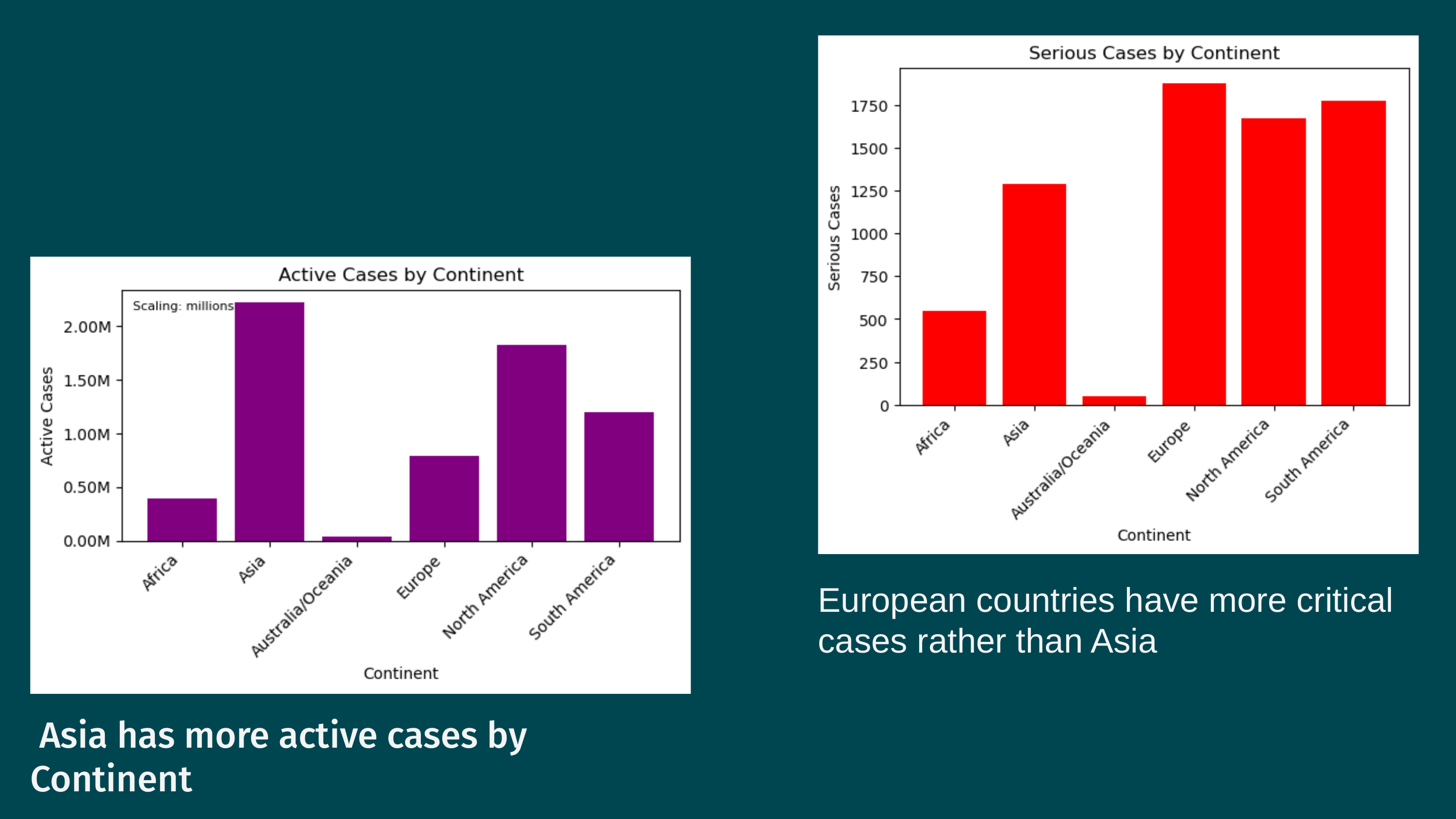

European countries have more critical cases rather than Asia
 Asia has more active cases by Continent